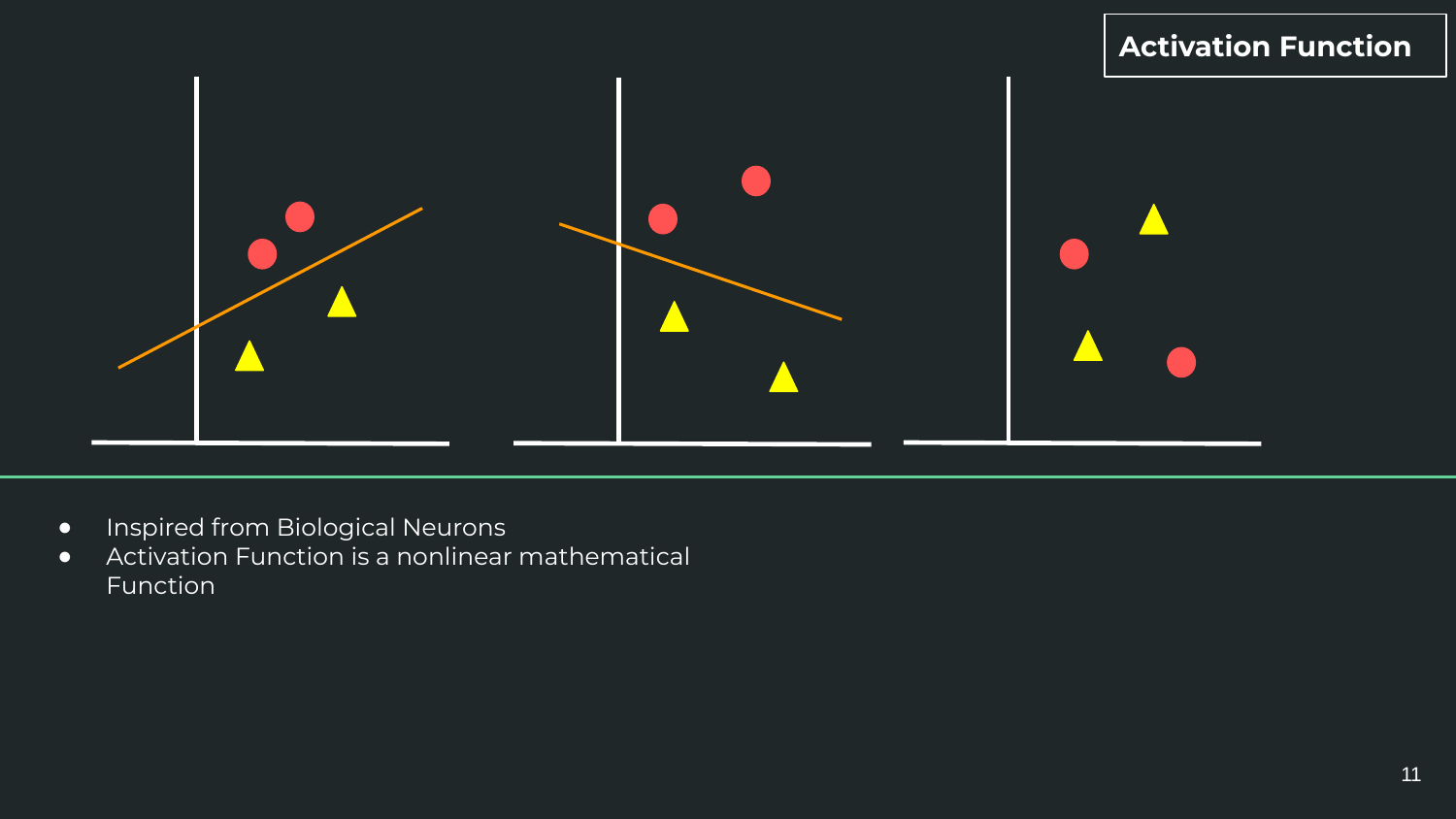

Activation Function

Inspired from Biological Neurons
Activation Function is a nonlinear mathematical Function
11